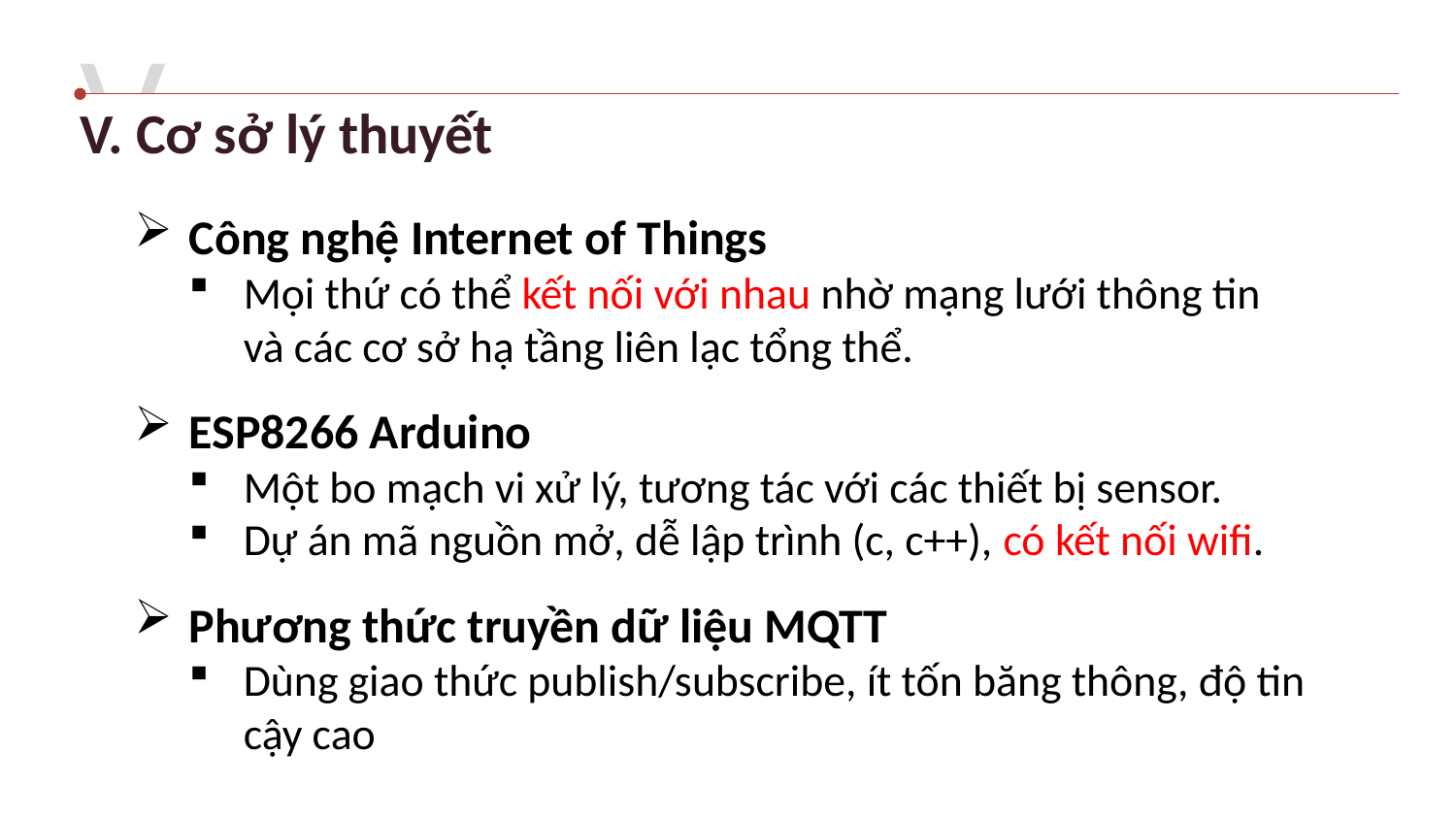

V.
V. Cơ sở lý thuyết
Công nghệ Internet of Things
Mọi thứ có thể kết nối với nhau nhờ mạng lưới thông tin và các cơ sở hạ tầng liên lạc tổng thể.
ESP8266 Arduino
Một bo mạch vi xử lý, tương tác với các thiết bị sensor.
Dự án mã nguồn mở, dễ lập trình (c, c++), có kết nối wifi.
Phương thức truyền dữ liệu MQTT
Dùng giao thức publish/subscribe, ít tốn băng thông, độ tin cậy cao